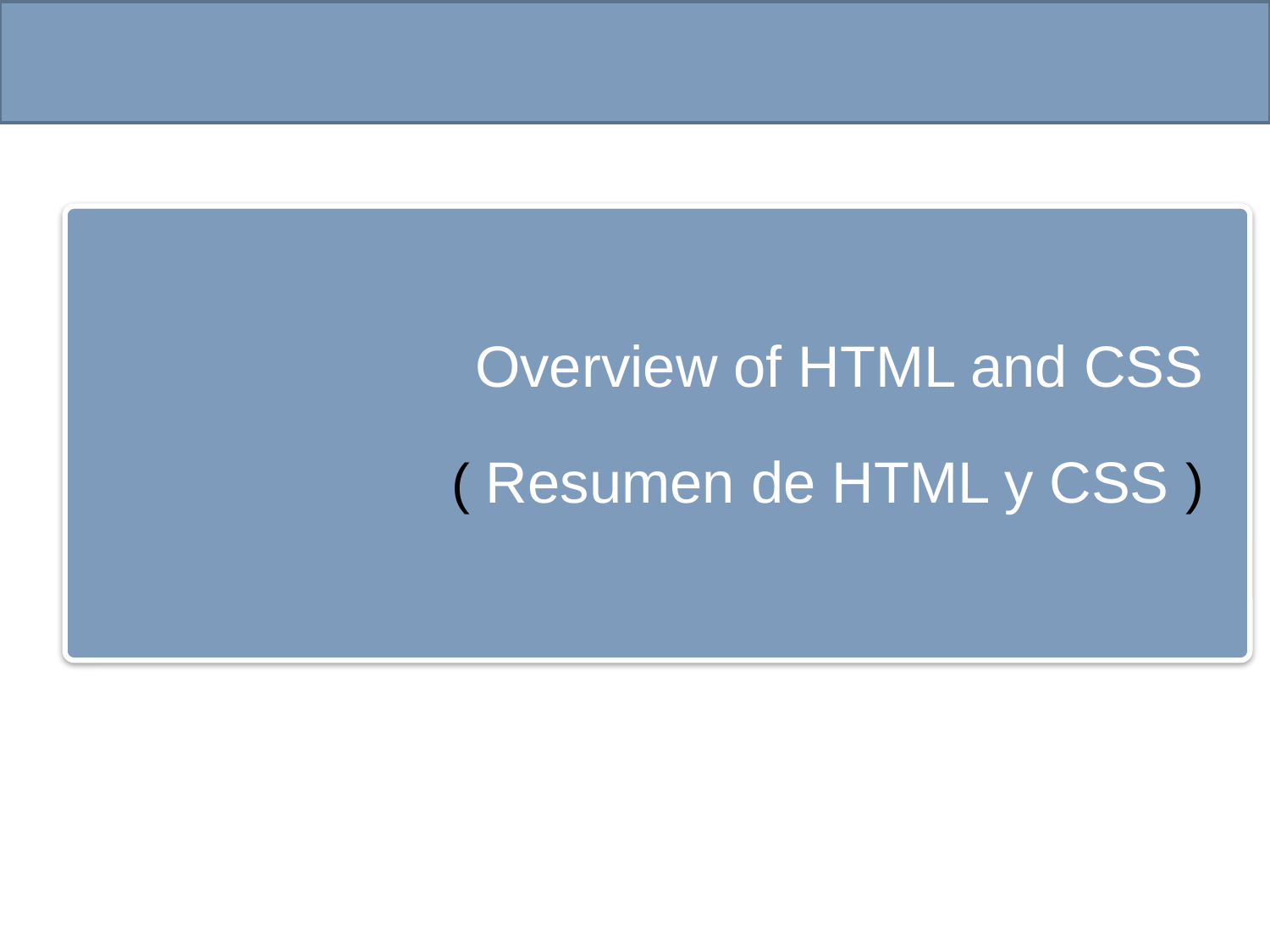

# Overview of HTML and CSS ( Resumen de HTML y CSS )